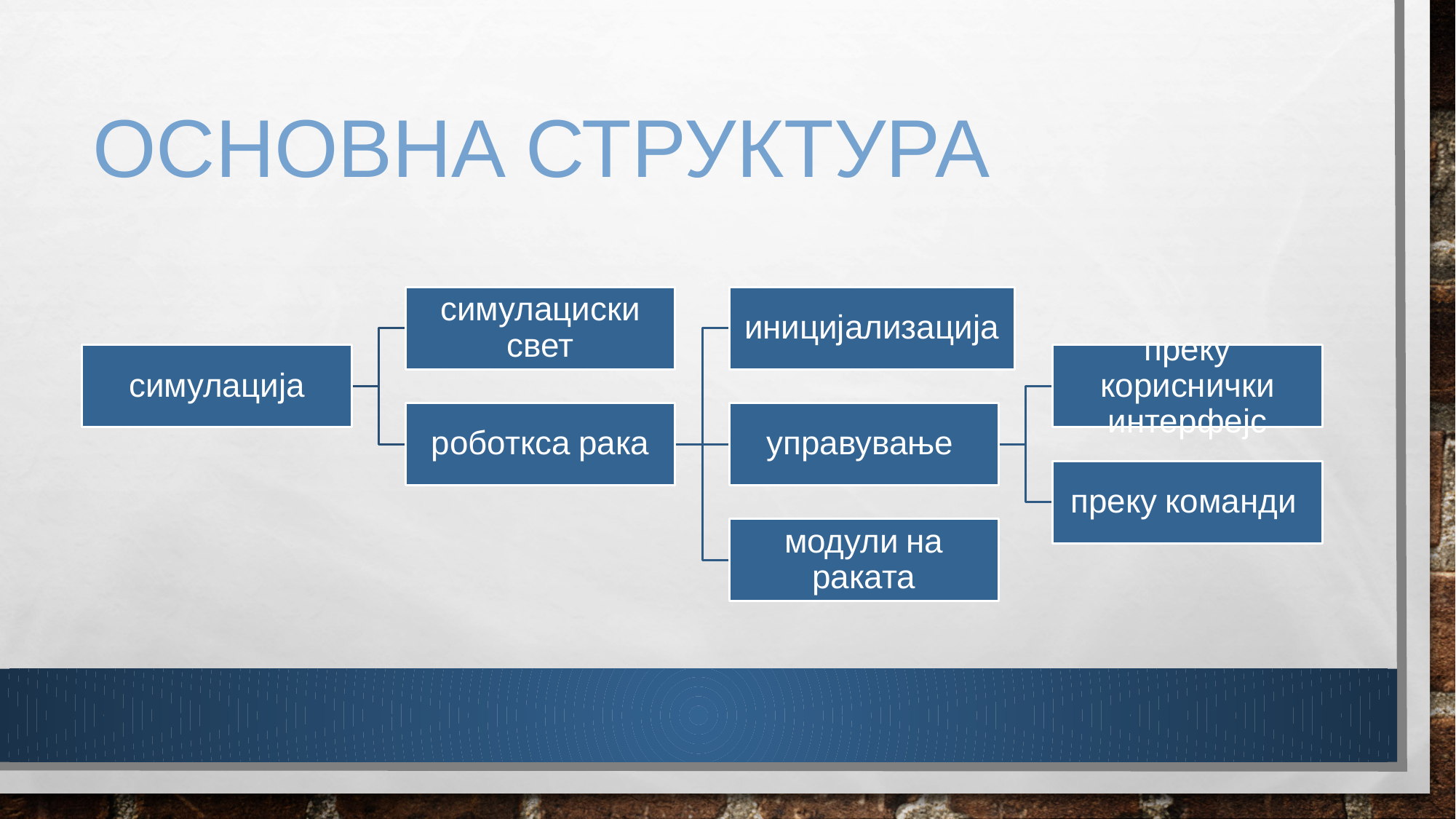

# Основна структура
симулација
симулациски свет
роботкса рака
иницијализација
управување
преку кориснички интерфејс
преку команди
модули на раката